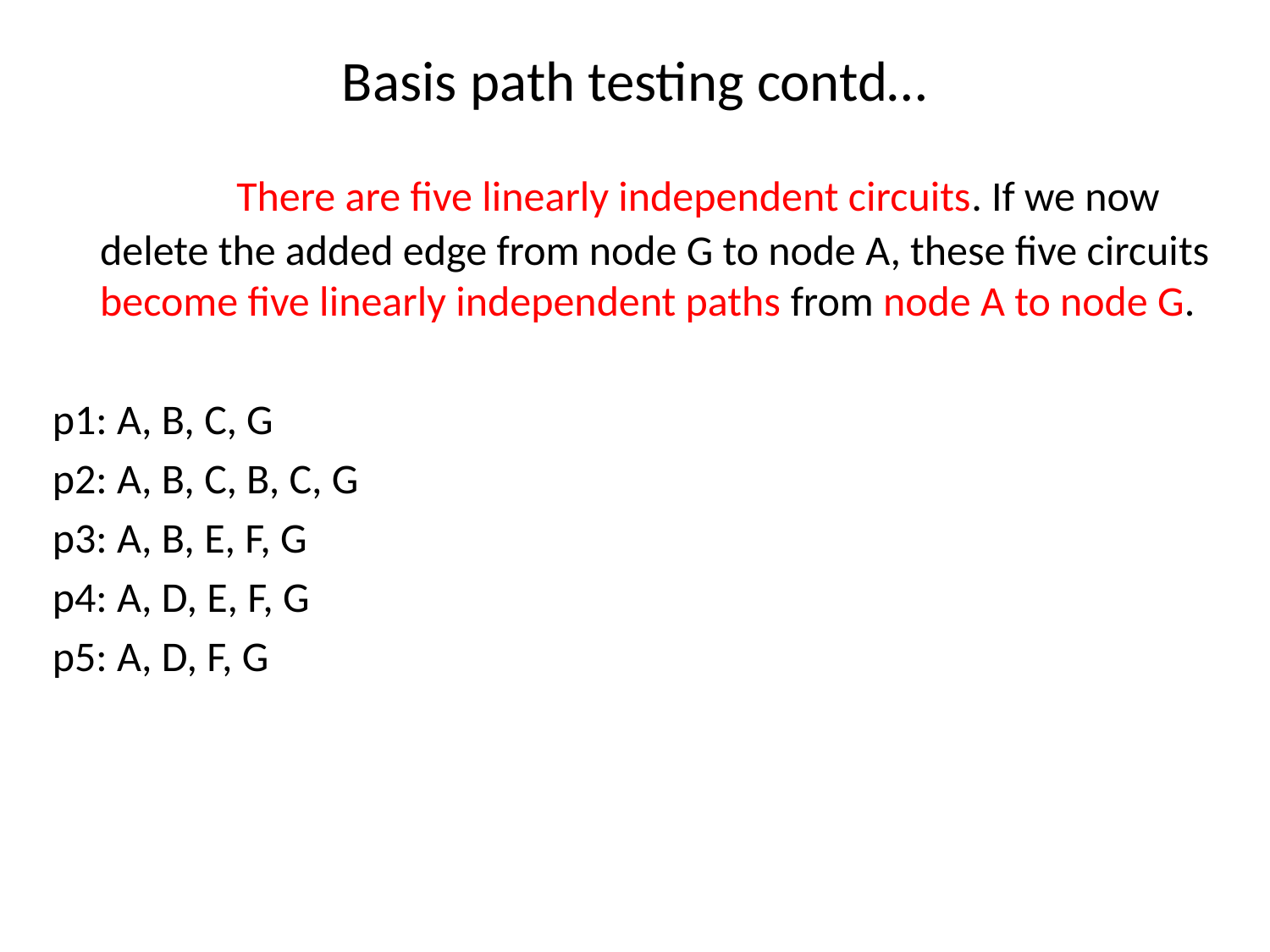

# Basis path testing contd…
		 There are five linearly independent circuits. If we now delete the added edge from node G to node A, these five circuits become five linearly independent paths from node A to node G.

p1: A, B, C, G
p2: A, B, C, B, C, G
p3: A, B, E, F, G
p4: A, D, E, F, G
p5: A, D, F, G